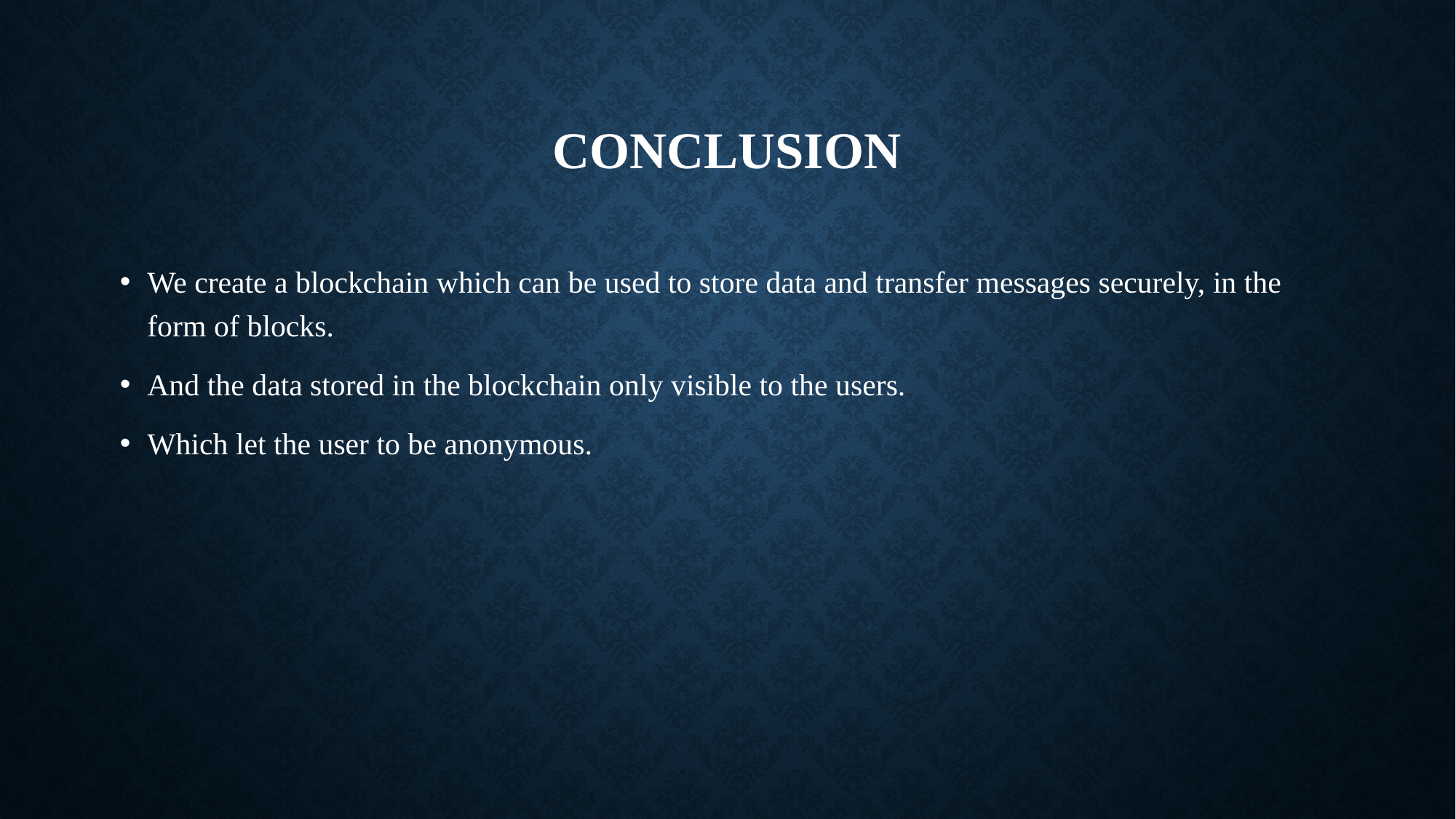

# conclusion
We create a blockchain which can be used to store data and transfer messages securely, in the form of blocks.
And the data stored in the blockchain only visible to the users.
Which let the user to be anonymous.